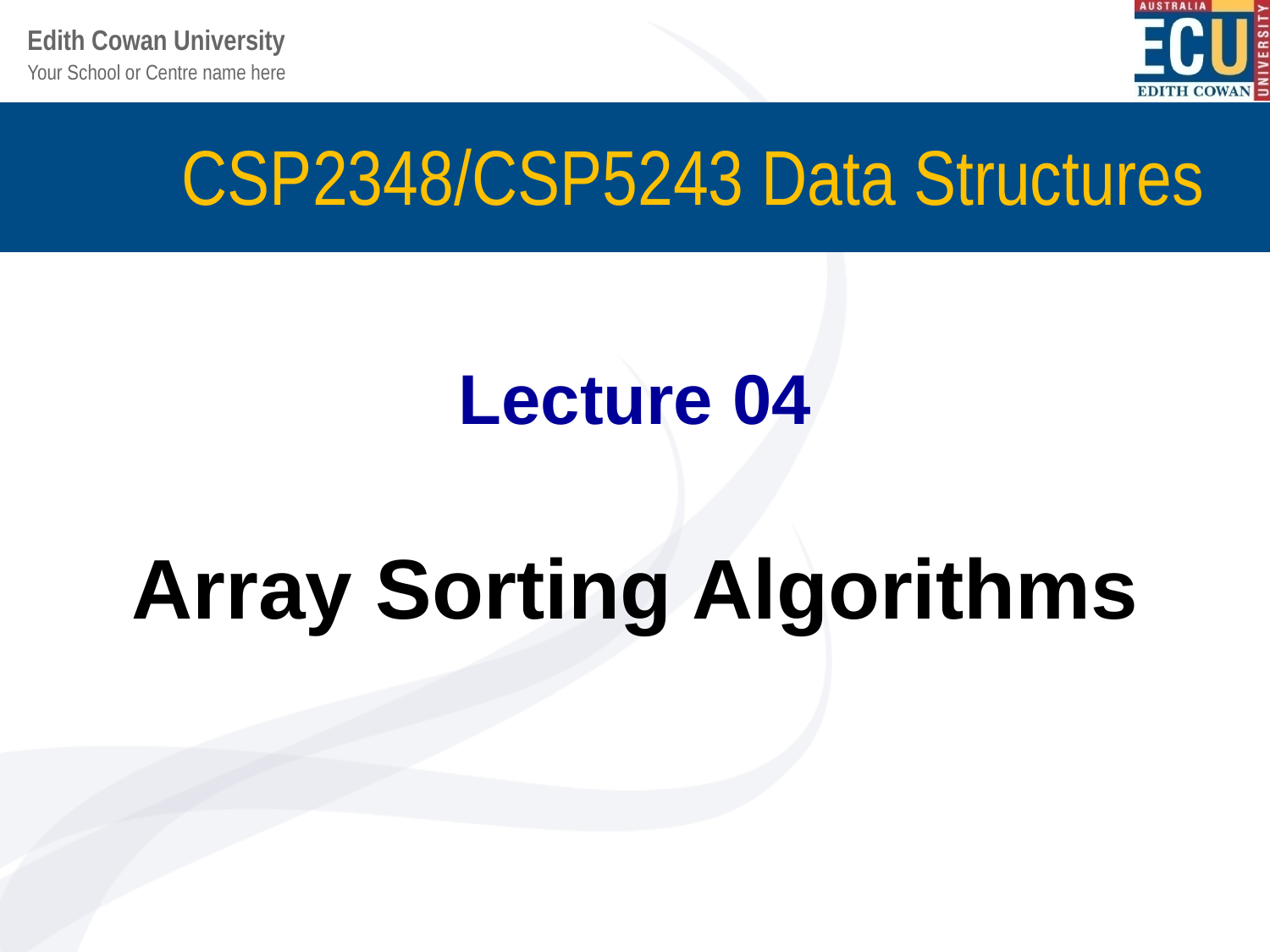

# CSP2348/CSP5243 Data Structures

Lecture 04

Array Sorting Algorithms